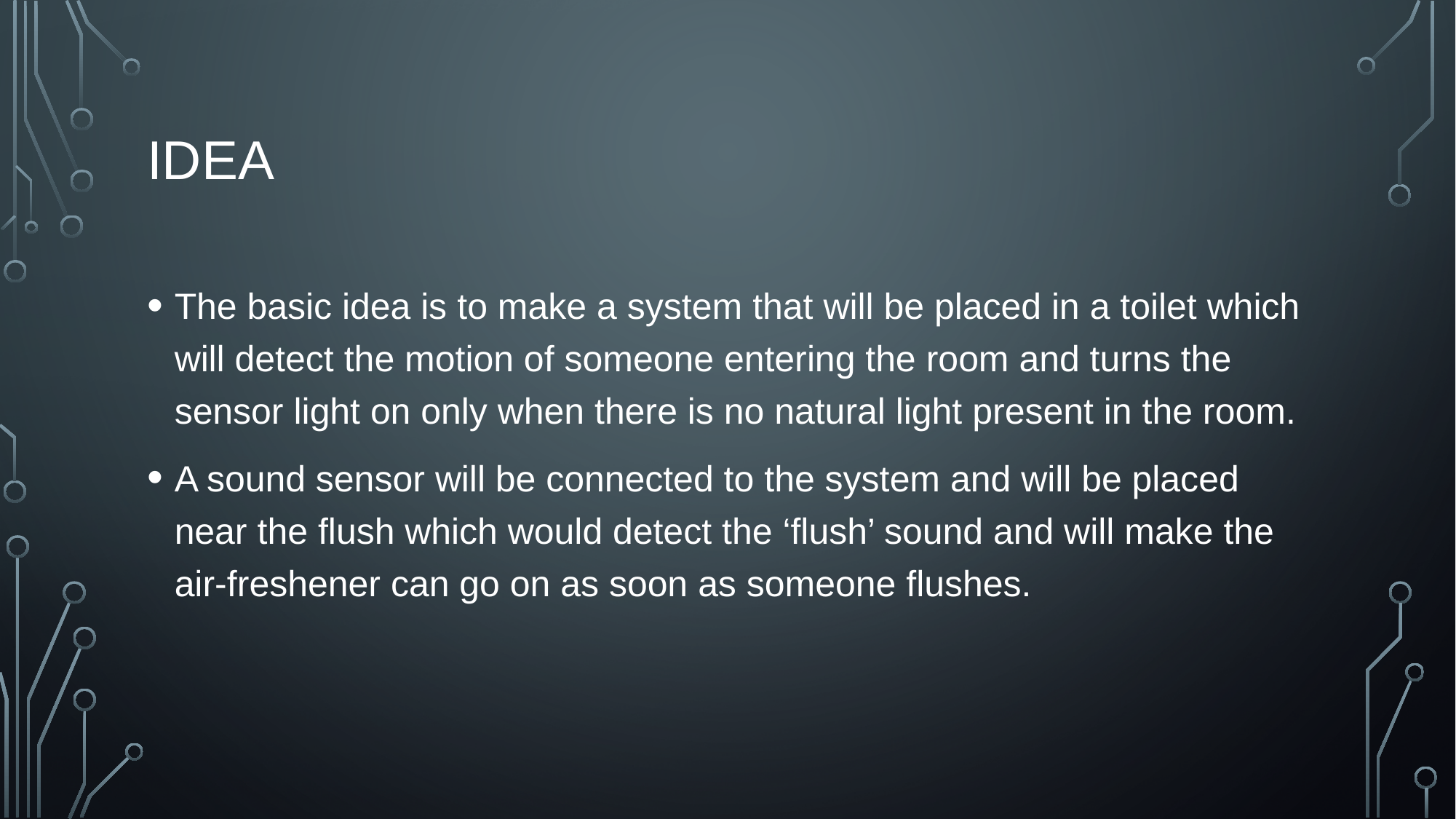

# IDEA
The basic idea is to make a system that will be placed in a toilet which will detect the motion of someone entering the room and turns the sensor light on only when there is no natural light present in the room.
A sound sensor will be connected to the system and will be placed near the flush which would detect the ‘flush’ sound and will make the air-freshener can go on as soon as someone flushes.